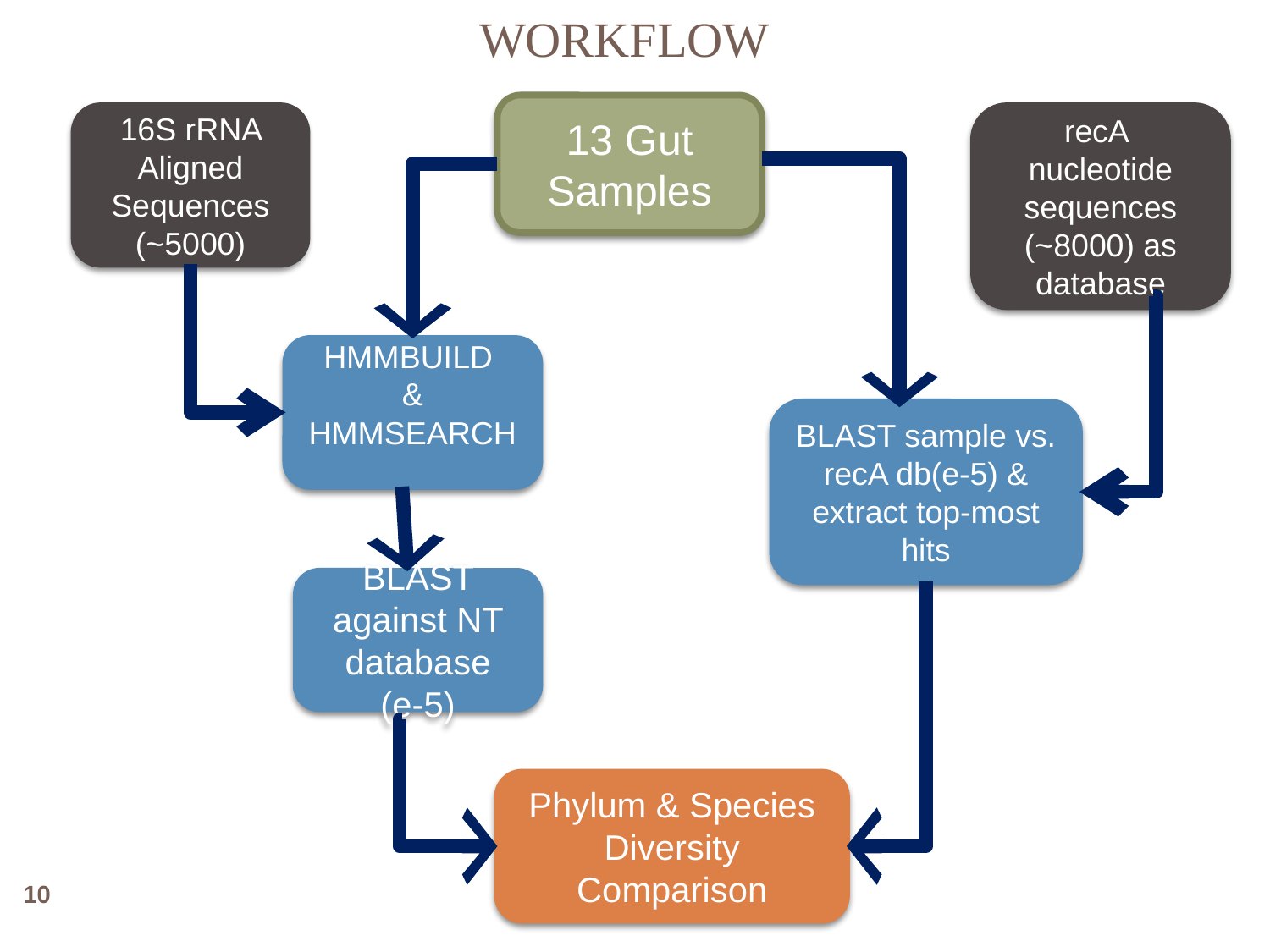

WORKFLOW
13 Gut Samples
16S rRNA Aligned Sequences (~5000)
recA  nucleotide sequences (~8000) as database
HMMBUILD
& HMMSEARCH

BLAST sample vs. recA db(e-5) & extract top-most hits
BLAST against NT database
(e-5)
Phylum & Species Diversity Comparison
10